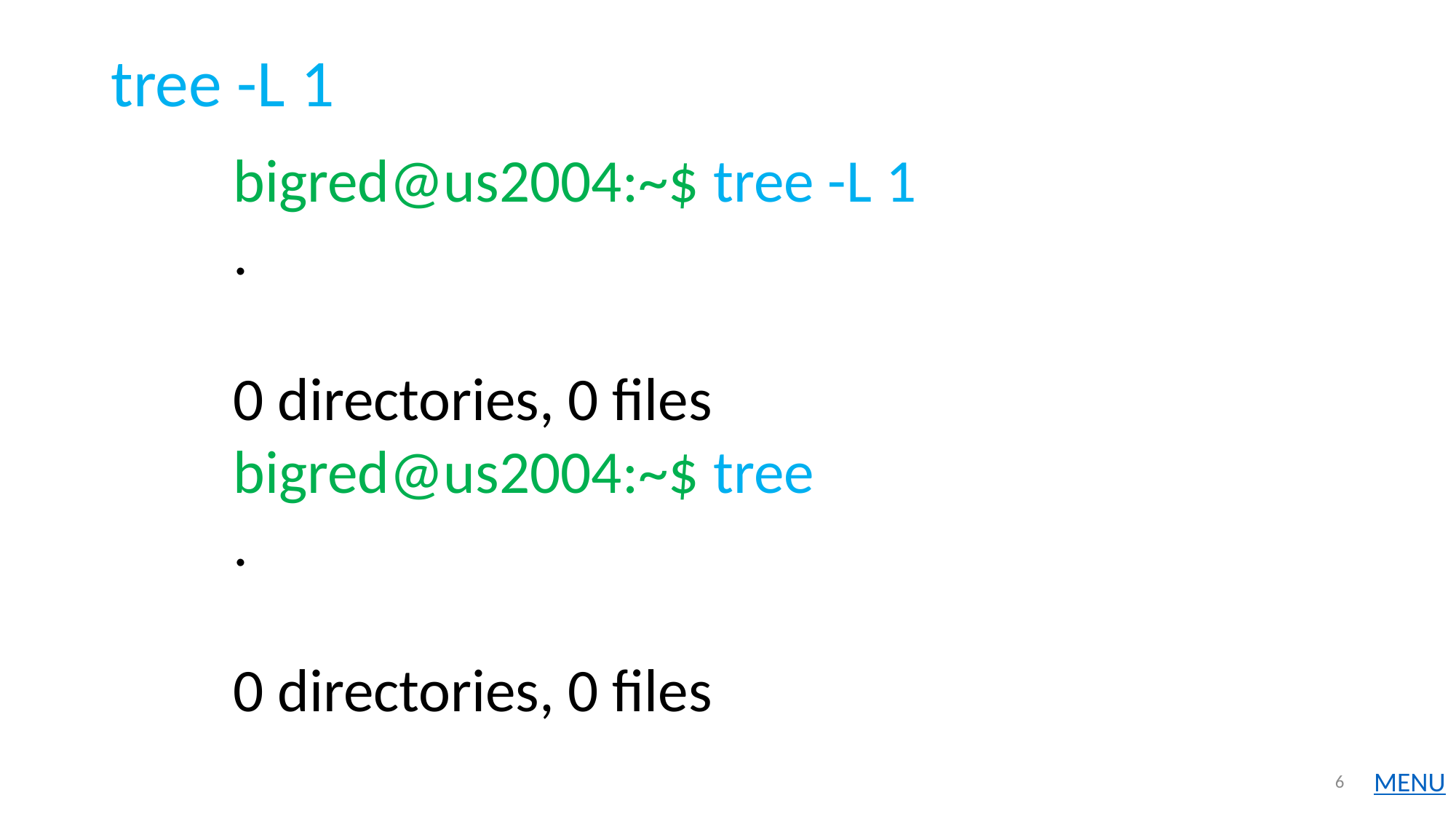

# tree -L 1
bigred@us2004:~$ tree -L 1
.

0 directories, 0 files
bigred@us2004:~$ tree
.

0 directories, 0 files
6